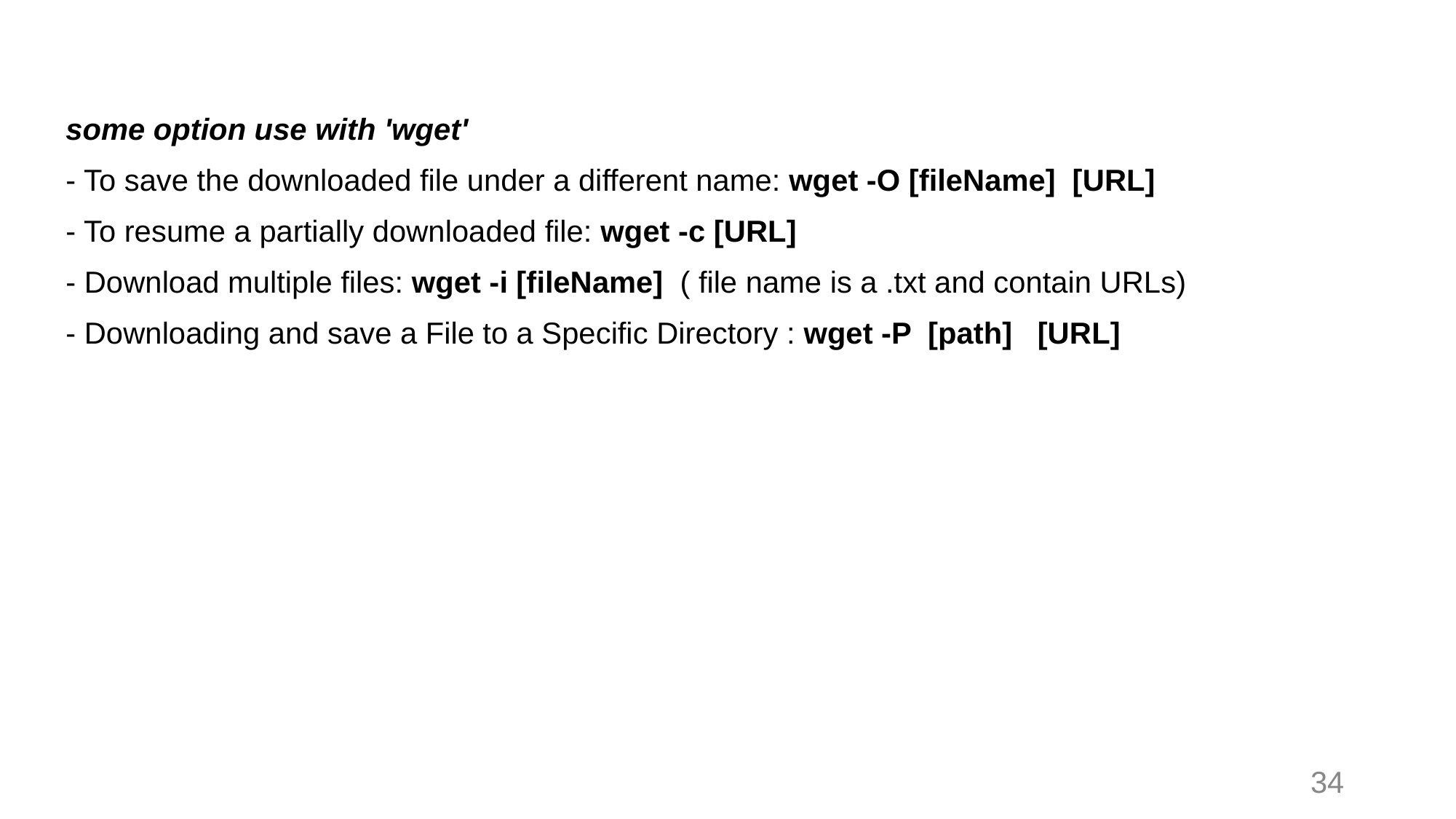

some option use with 'wget'
- To save the downloaded file under a different name: wget -O [fileName]  [URL]
- To resume a partially downloaded file: wget -c [URL]
- Download multiple files: wget -i [fileName]  ( file name is a .txt and contain URLs)
- Downloading and save a File to a Specific Directory : wget -P  [path]   [URL]
34